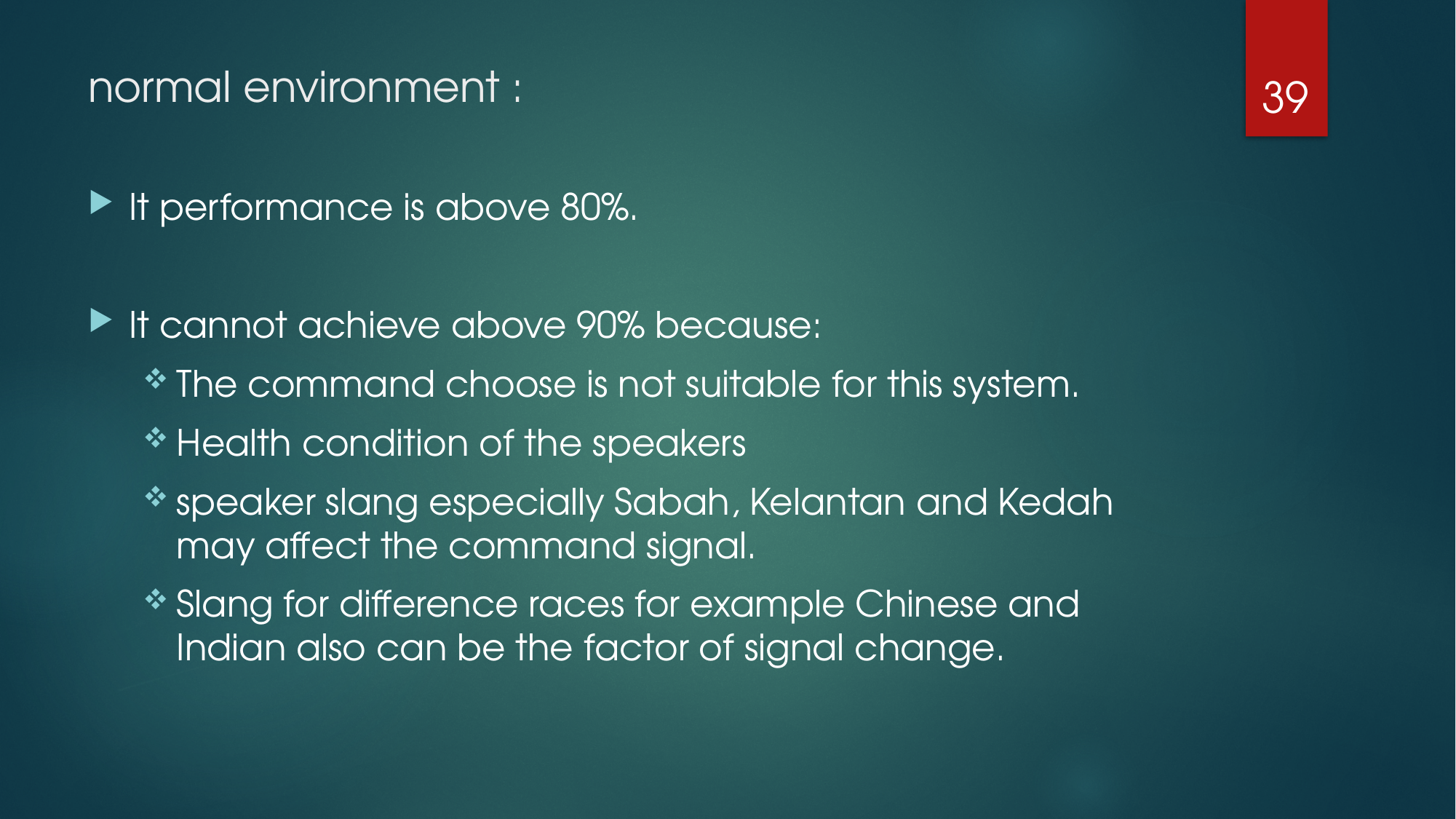

39
# normal environment :

It performance is above 80%.

It cannot achieve above 90% because:
The command choose is not suitable for this system.
Health condition of the speakers
speaker slang especially Sabah, Kelantan and Kedah may affect the command signal.
Slang for difference races for example Chinese and Indian also can be the factor of signal change.